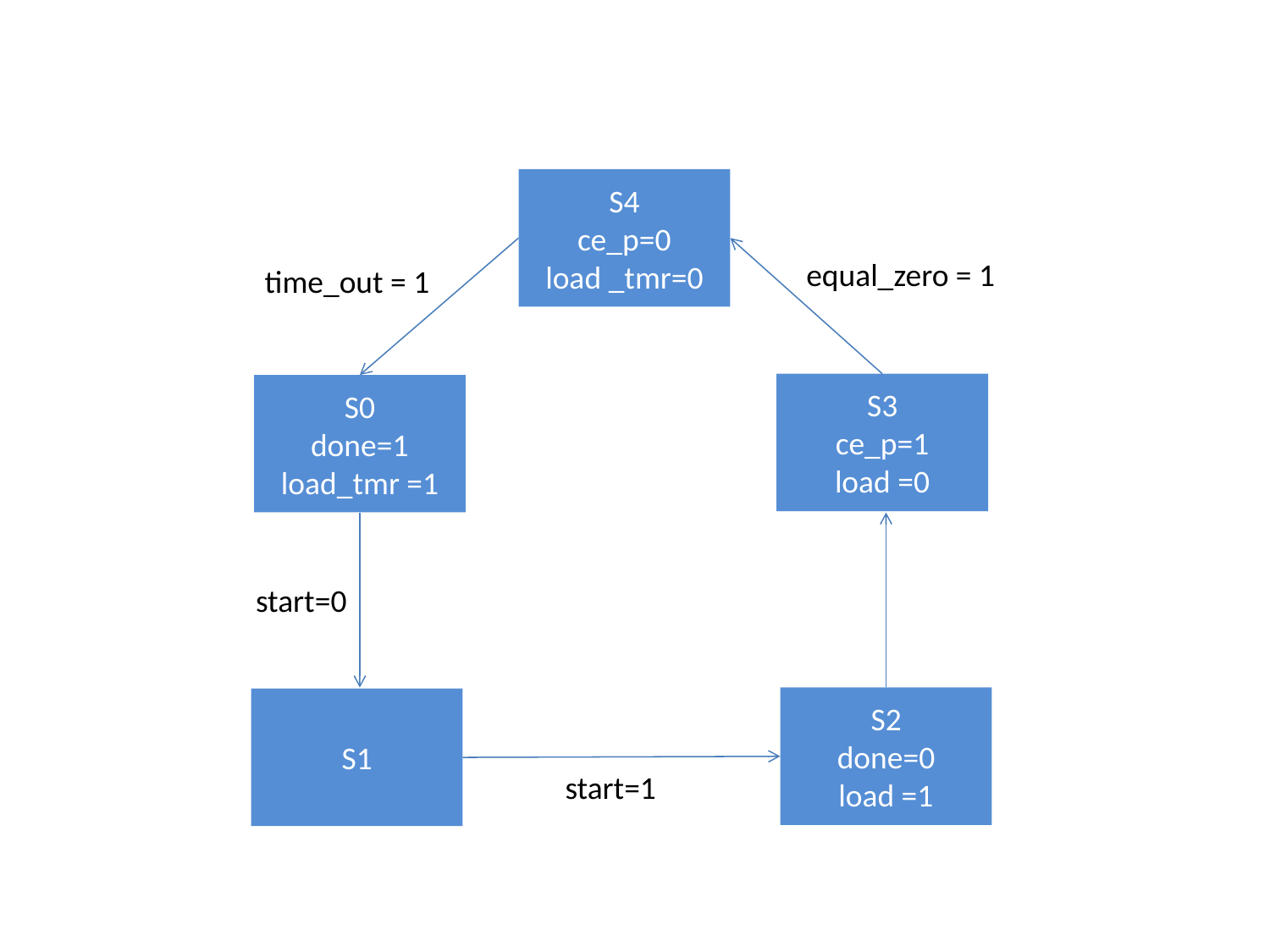

#
S4
ce_p=0
load _tmr=0
S3
ce_p=1
load =0
S0
done=1
load_tmr =1
S2
done=0
load =1
S1
equal_zero = 1
time_out = 1
start=0
start=1